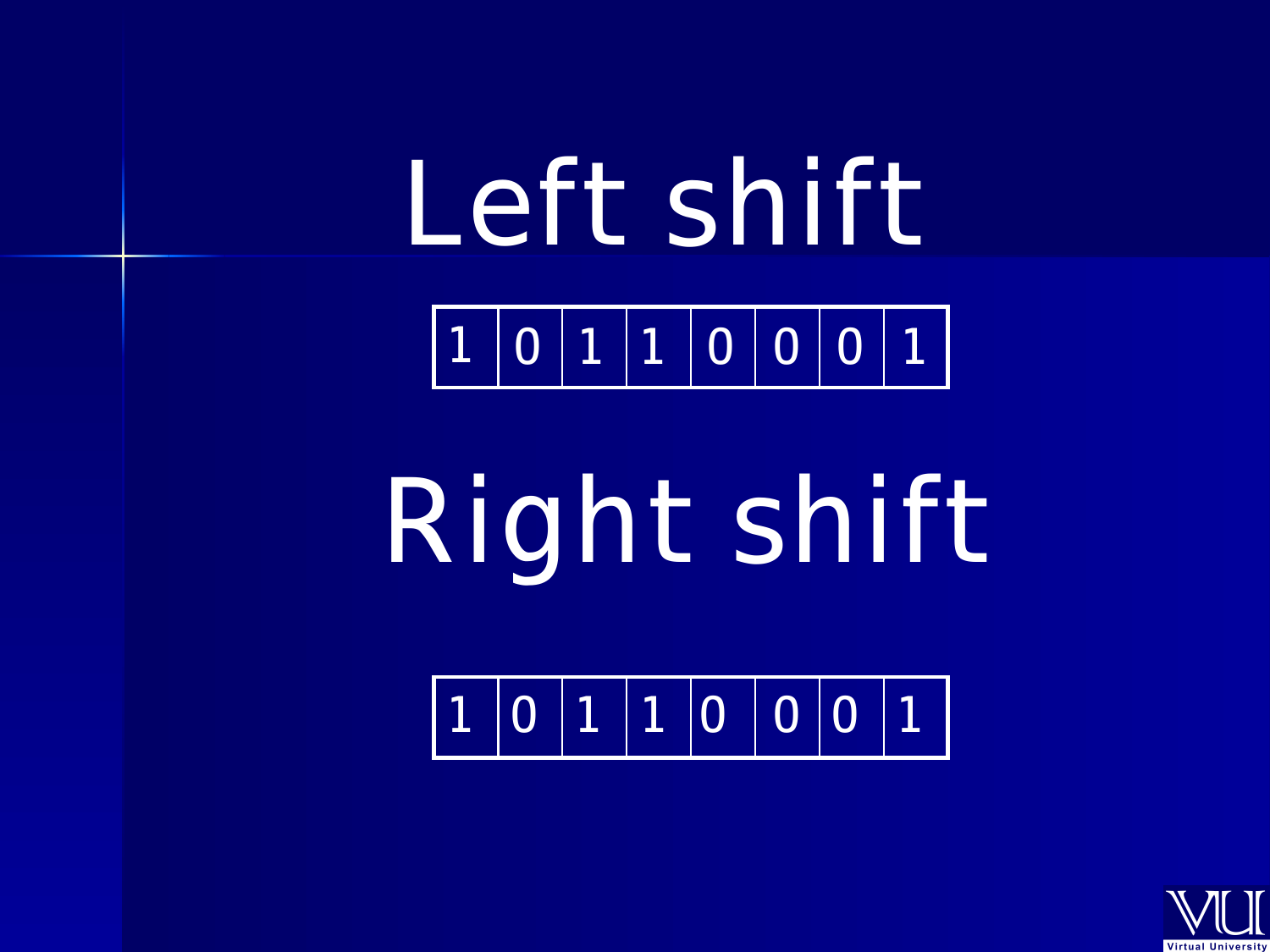

Left shift
1
0
0
1
1
0
0
1
0
Right shift
1
0
1
1
0
0
0
1
0